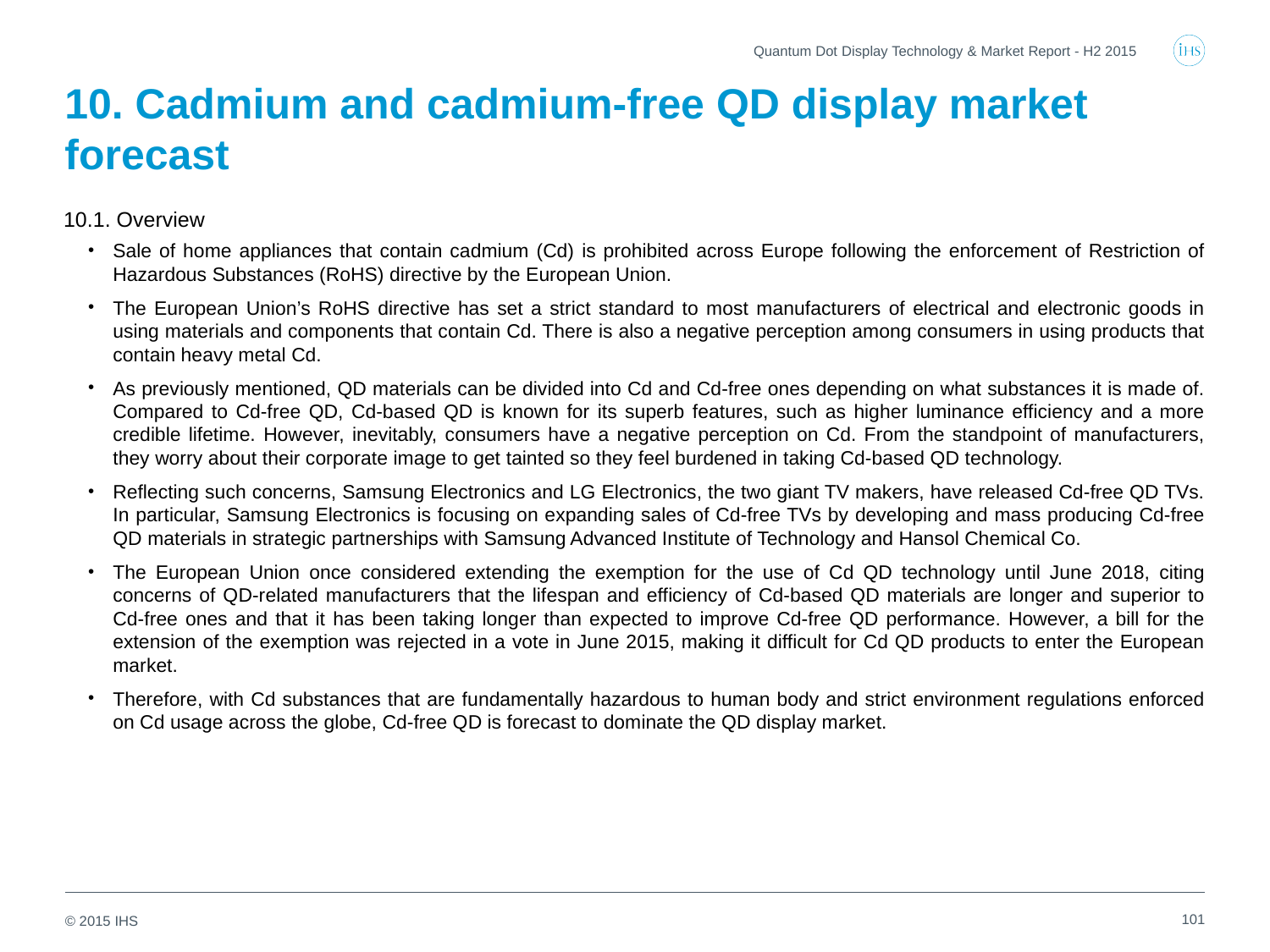

Quantum Dot Display Technology & Market Report - H2 2015
# 10. Cadmium and cadmium-free QD display market forecast
10.1. Overview
Sale of home appliances that contain cadmium (Cd) is prohibited across Europe following the enforcement of Restriction of Hazardous Substances (RoHS) directive by the European Union.
The European Union’s RoHS directive has set a strict standard to most manufacturers of electrical and electronic goods in using materials and components that contain Cd. There is also a negative perception among consumers in using products that contain heavy metal Cd.
As previously mentioned, QD materials can be divided into Cd and Cd-free ones depending on what substances it is made of. Compared to Cd-free QD, Cd-based QD is known for its superb features, such as higher luminance efficiency and a more credible lifetime. However, inevitably, consumers have a negative perception on Cd. From the standpoint of manufacturers, they worry about their corporate image to get tainted so they feel burdened in taking Cd-based QD technology.
Reflecting such concerns, Samsung Electronics and LG Electronics, the two giant TV makers, have released Cd-free QD TVs. In particular, Samsung Electronics is focusing on expanding sales of Cd-free TVs by developing and mass producing Cd-free QD materials in strategic partnerships with Samsung Advanced Institute of Technology and Hansol Chemical Co.
The European Union once considered extending the exemption for the use of Cd QD technology until June 2018, citing concerns of QD-related manufacturers that the lifespan and efficiency of Cd-based QD materials are longer and superior to Cd-free ones and that it has been taking longer than expected to improve Cd-free QD performance. However, a bill for the extension of the exemption was rejected in a vote in June 2015, making it difficult for Cd QD products to enter the European market.
Therefore, with Cd substances that are fundamentally hazardous to human body and strict environment regulations enforced on Cd usage across the globe, Cd-free QD is forecast to dominate the QD display market.
101